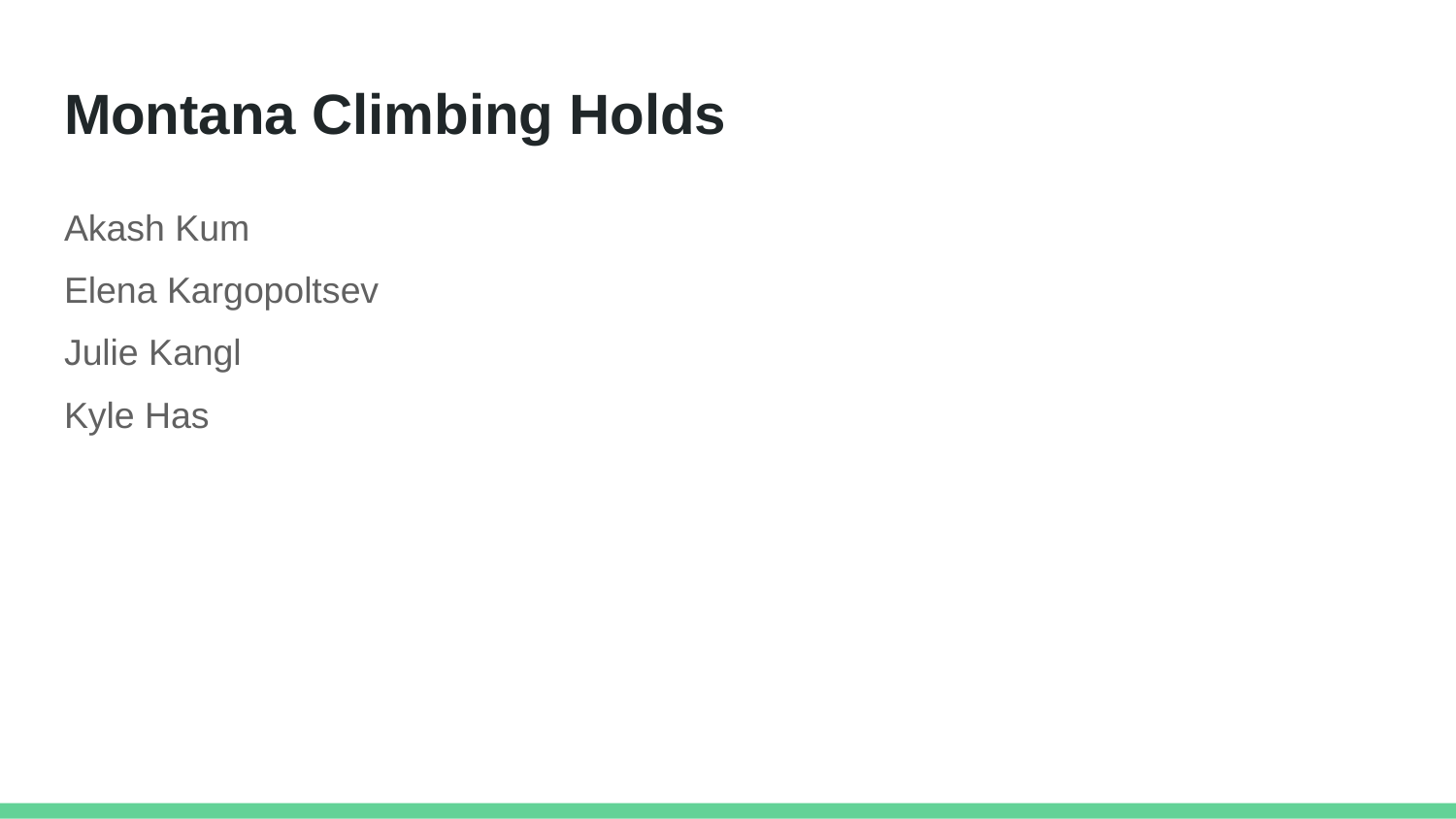

# Montana Climbing Holds
Akash Kum
Elena Kargopoltsev
Julie Kangl
Kyle Has